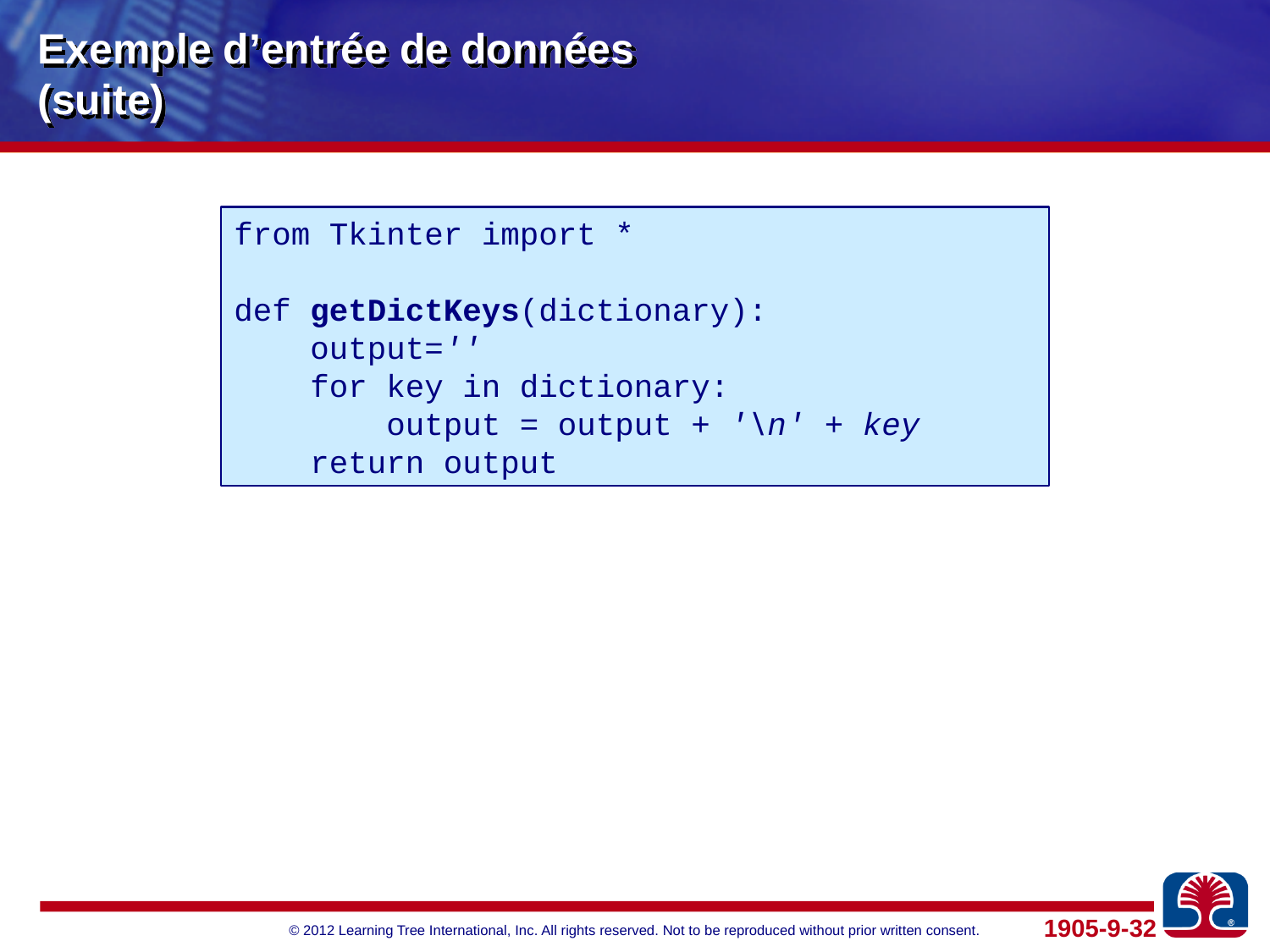

# Exemple d’entrée de données (suite)
from Tkinter import *

def getDictKeys(dictionary):
    output=''
    for key in dictionary:
        output = output + '\n' + key
    return output